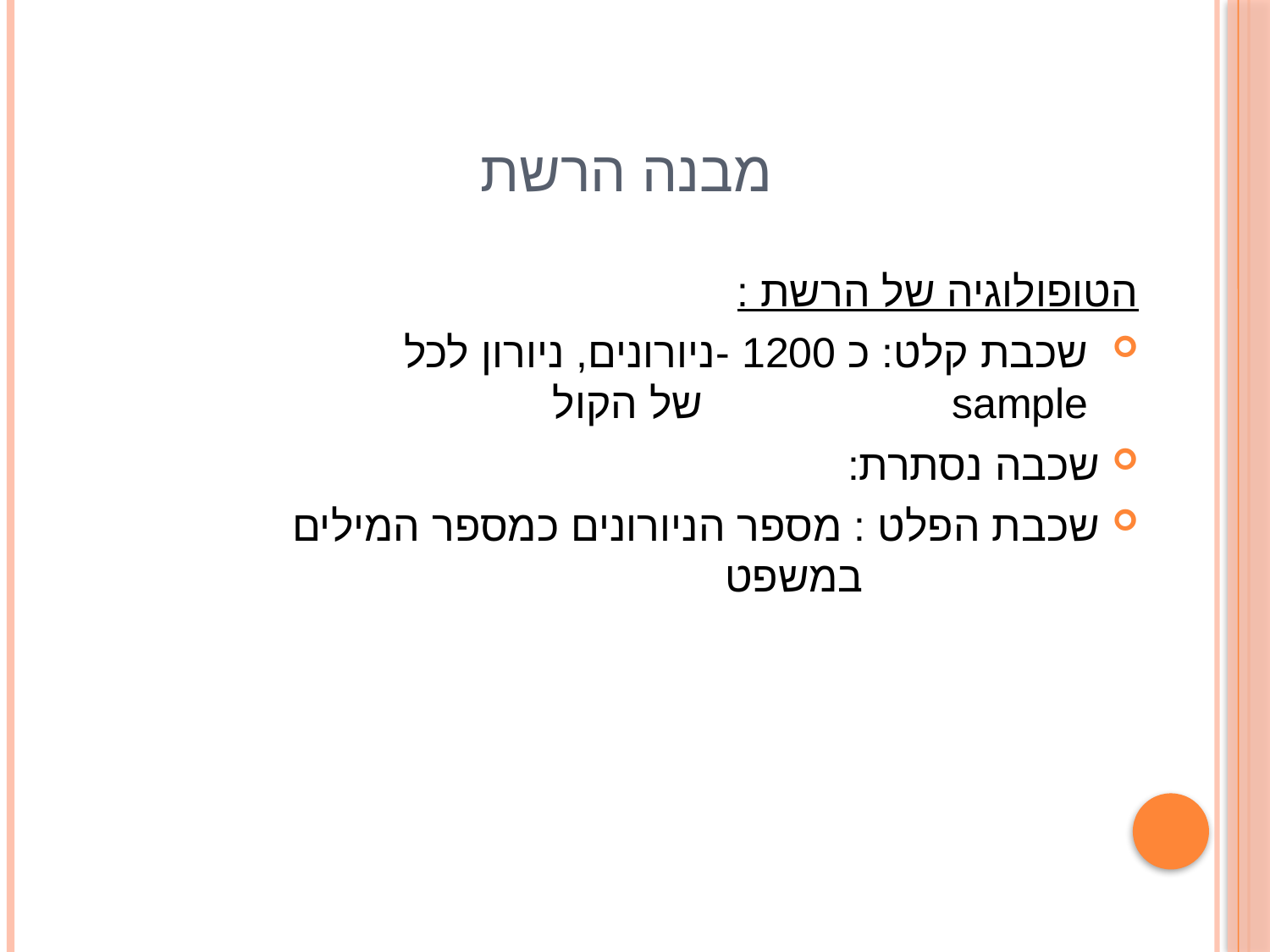

# מבנה הרשת
הטופולוגיה של הרשת :
 שכבת קלט: כ 1200 -ניורונים, ניורון לכל
 sample                     של הקול
שכבה נסתרת:
שכבת הפלט : מספר הניורונים כמספר המילים
                    במשפט